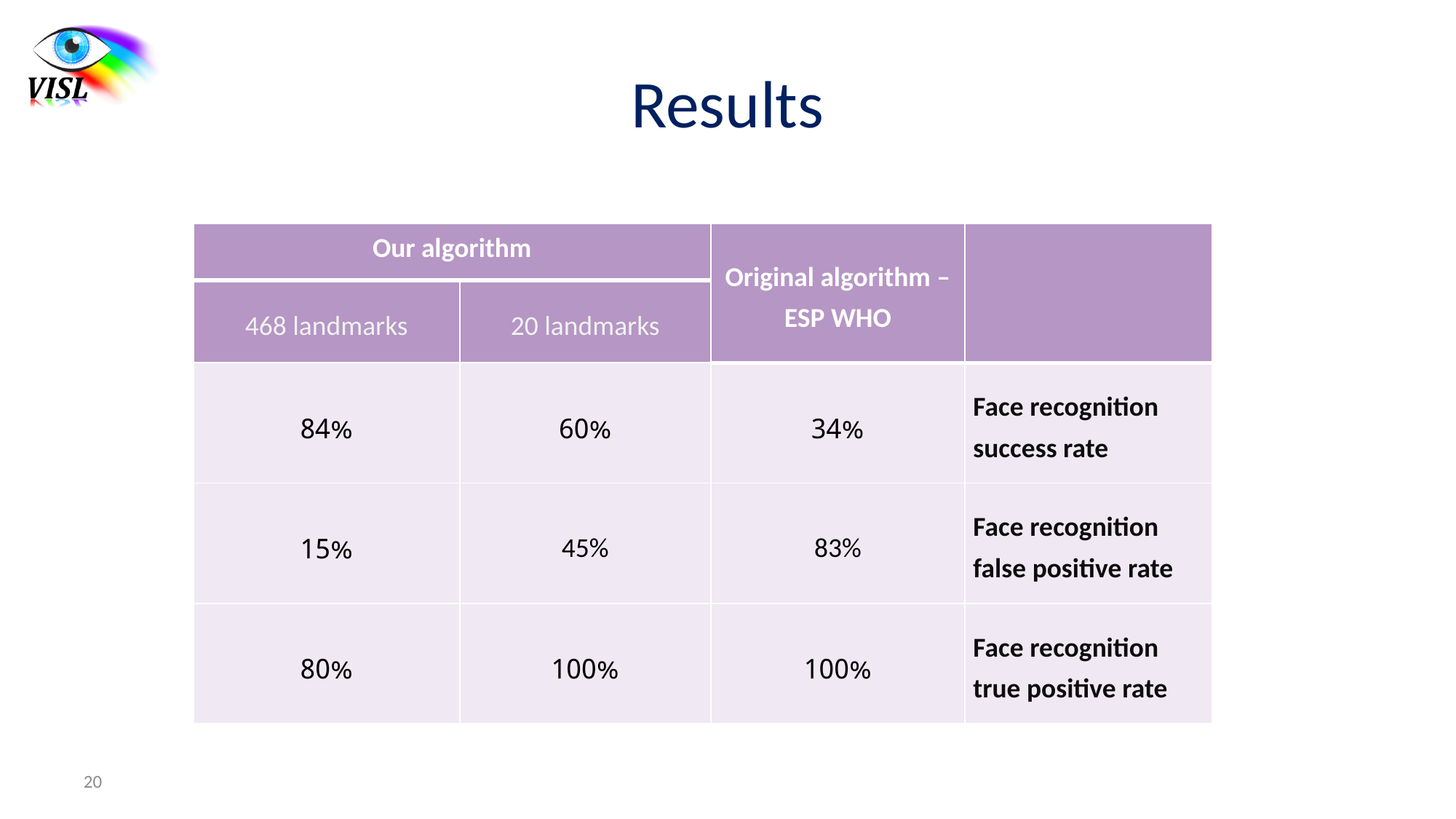

# Results
| Our algorithm |  | Original algorithm – ESP WHO |  |
| --- | --- | --- | --- |
| 468 landmarks | 20 landmarks |  |  |
| 84% | 60% | 34% | Face recognition success rate |
| 15% | 45% | 83% | Face recognition false positive rate |
| 80% | 100% | 100% | Face recognition true positive rate |
20